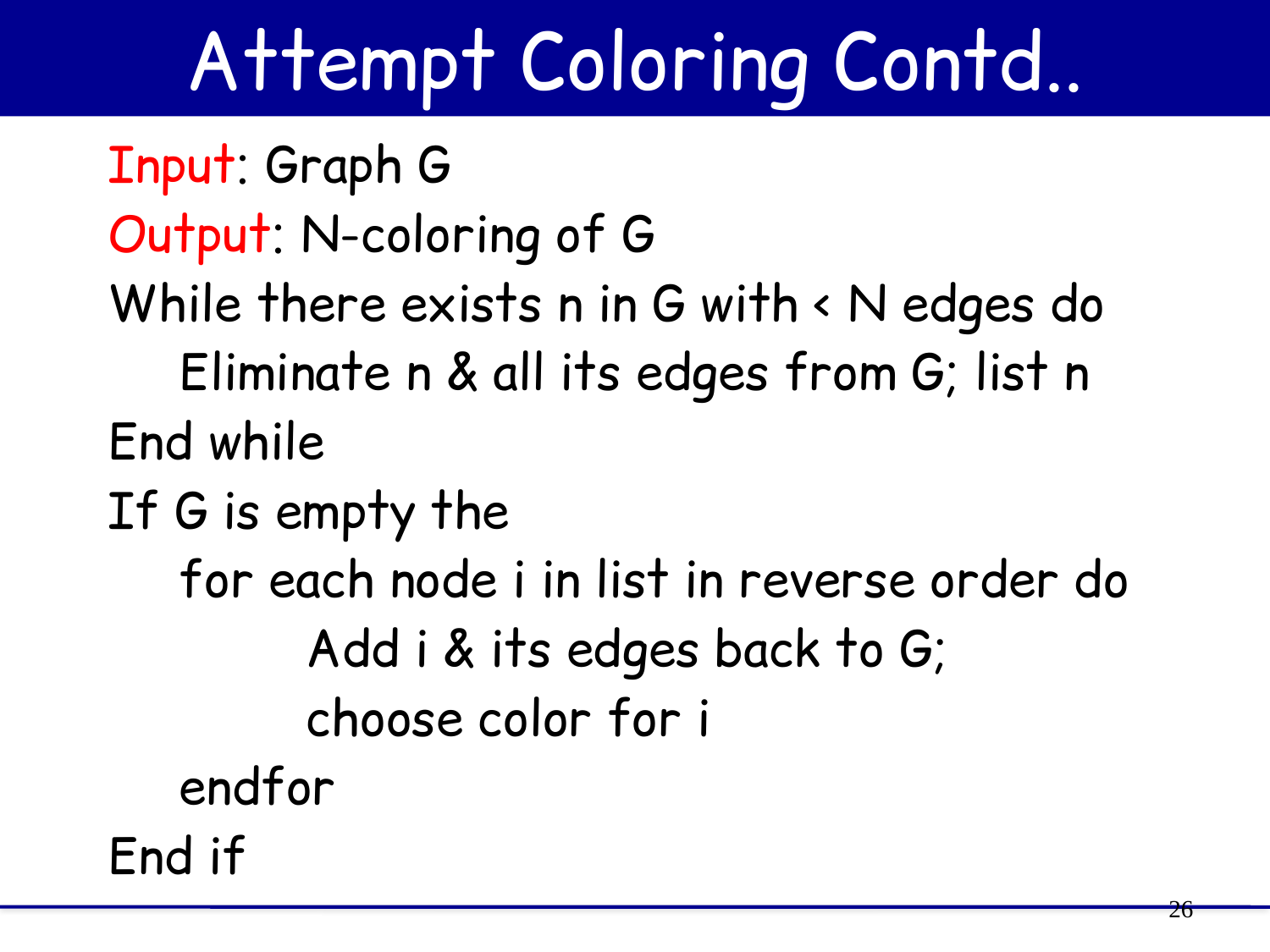

# Attempt Coloring Contd..
Input: Graph G
Output: N-coloring of G
While there exists n in G with < N edges do
	Eliminate n & all its edges from G; list n
End while
If G is empty the
	for each node i in list in reverse order do
		Add i & its edges back to G;
		choose color for i
	endfor
End if
26